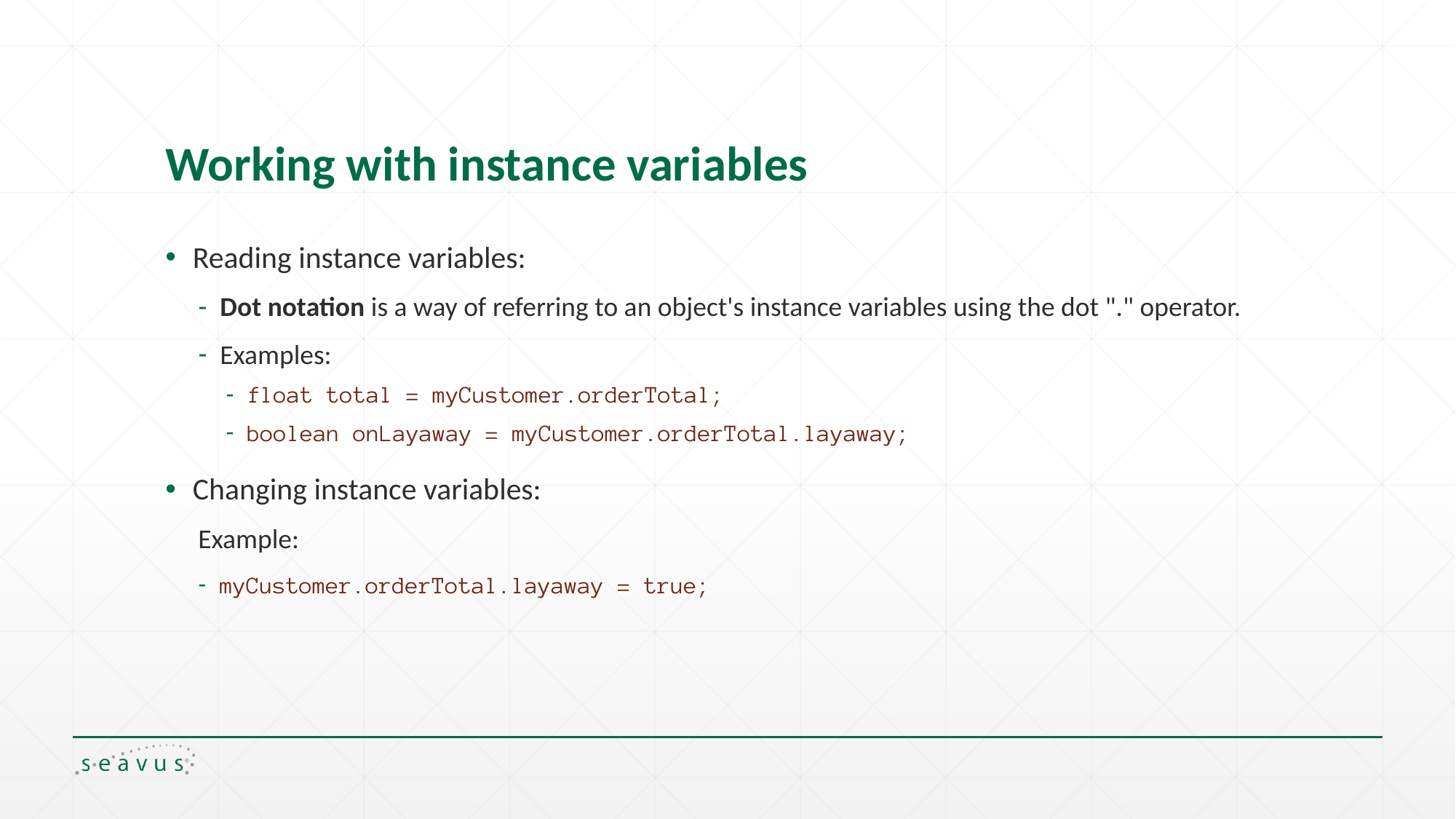

# Working with instance variables
Reading instance variables:
Dot notation is a way of referring to an object's instance variables using the dot "." operator.
Examples:
float total = myCustomer.orderTotal;
boolean onLayaway = myCustomer.orderTotal.layaway;
Changing instance variables:
Example:
myCustomer.orderTotal.layaway = true;